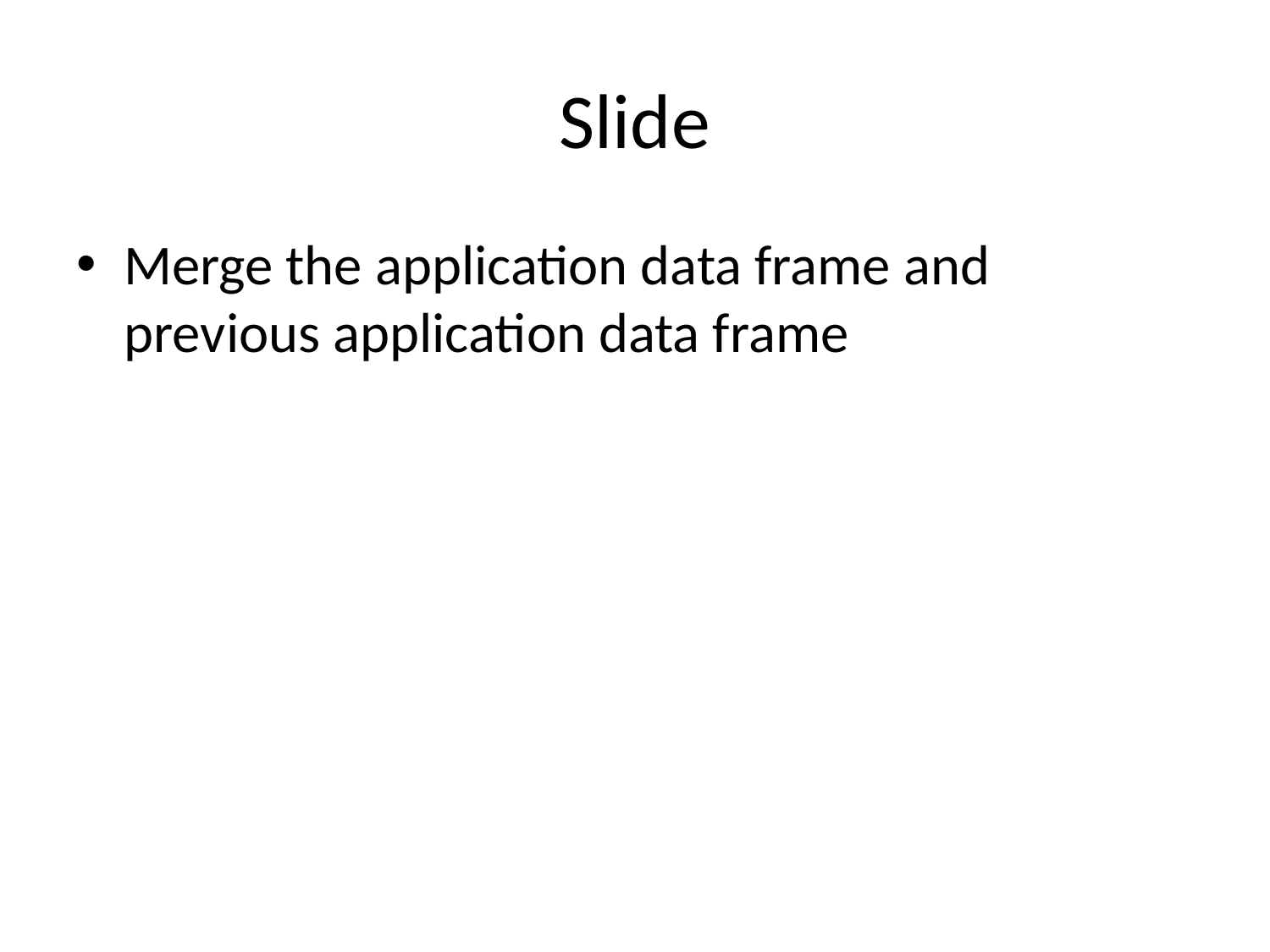

# Slide
Merge the application data frame and previous application data frame